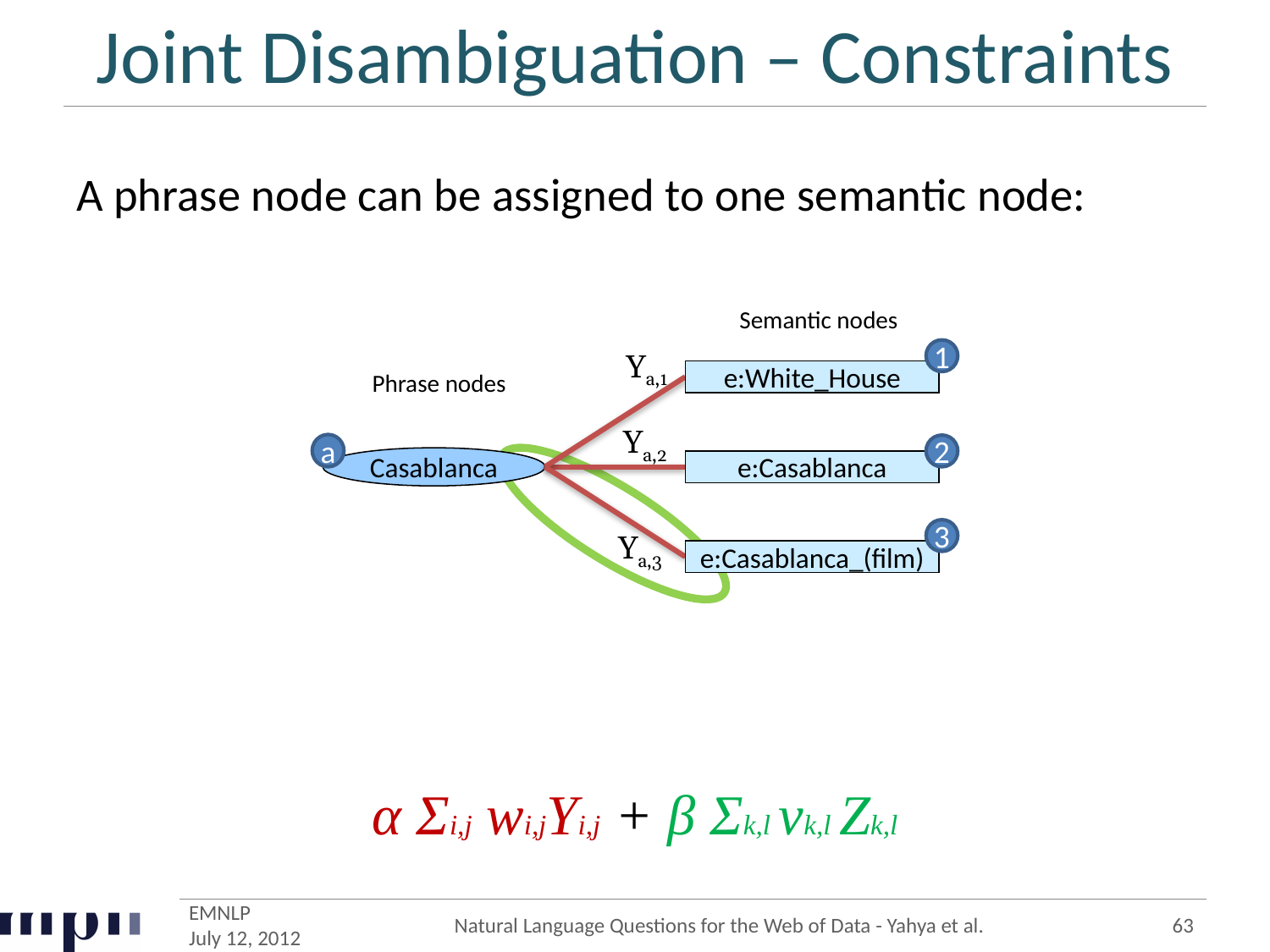

# Joint Disambiguation – Constraints
A phrase node can be assigned to one semantic node:
Semantic nodes
Ya,1
1
Phrase nodes
e:White_House
Ya,2
a
2
Casablanca
e:Casablanca

3
Ya,3
e:Casablanca_(film)
α Σi,j wi,jYi,j + β Σk,l vk,l Zk,l

EMNLP
July 12, 2012
Natural Language Questions for the Web of Data - Yahya et al.
63